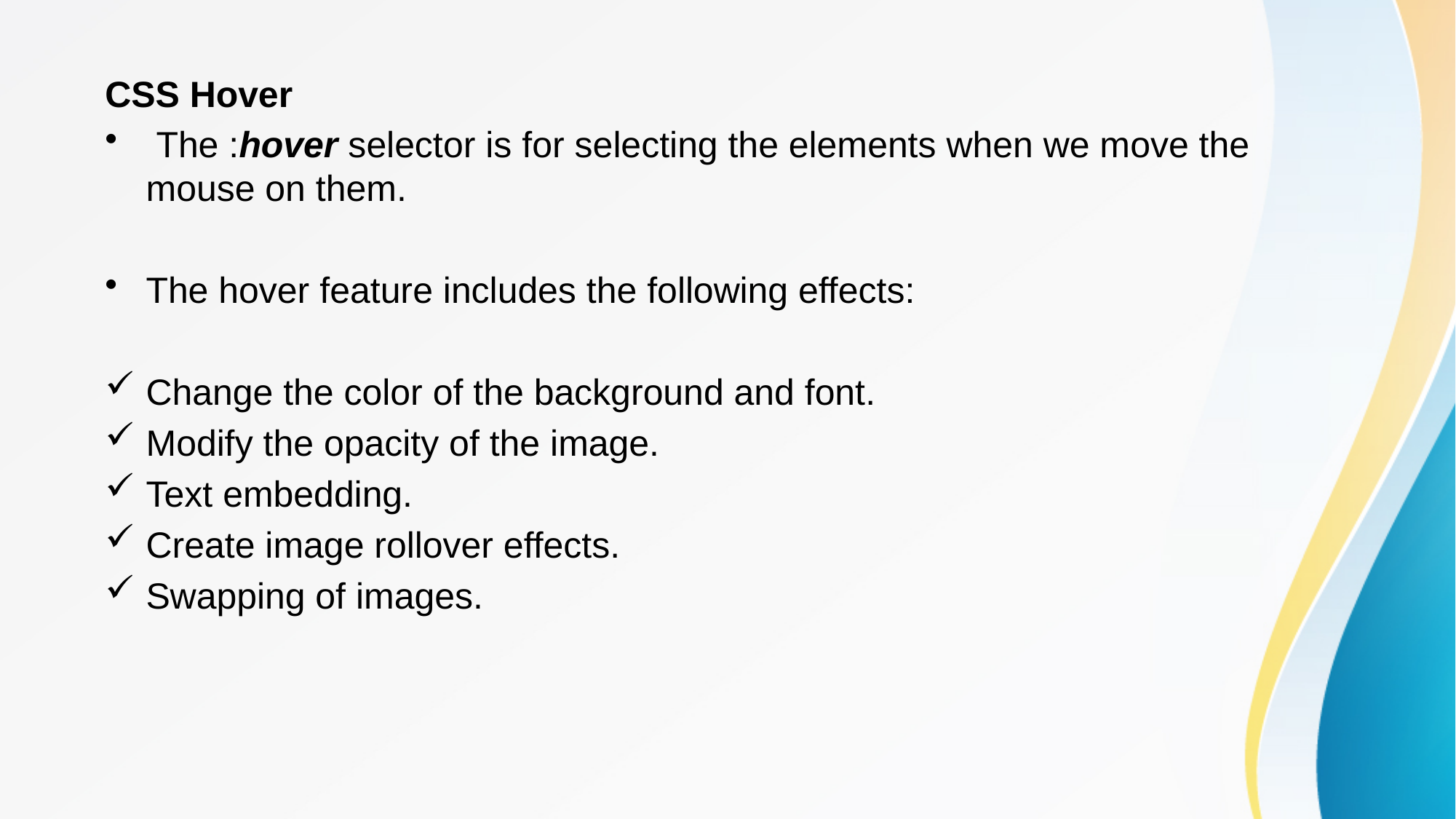

CSS Hover
 The :hover selector is for selecting the elements when we move the mouse on them.

The hover feature includes the following effects:

Change the color of the background and font.
Modify the opacity of the image.
Text embedding.
Create image rollover effects.
Swapping of images.